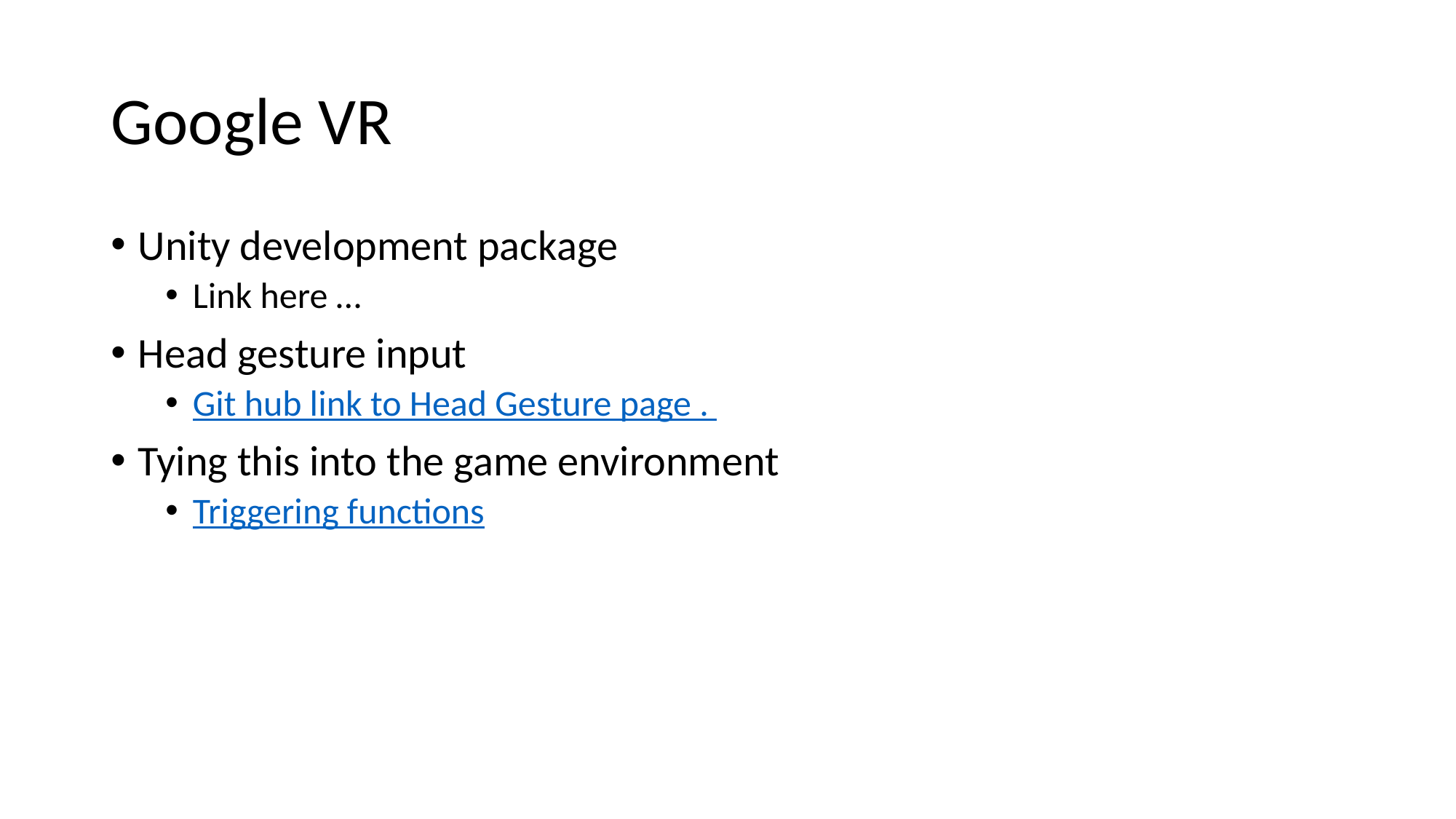

# Google VR
Unity development package
Link here …
Head gesture input
Git hub link to Head Gesture page .
Tying this into the game environment
Triggering functions